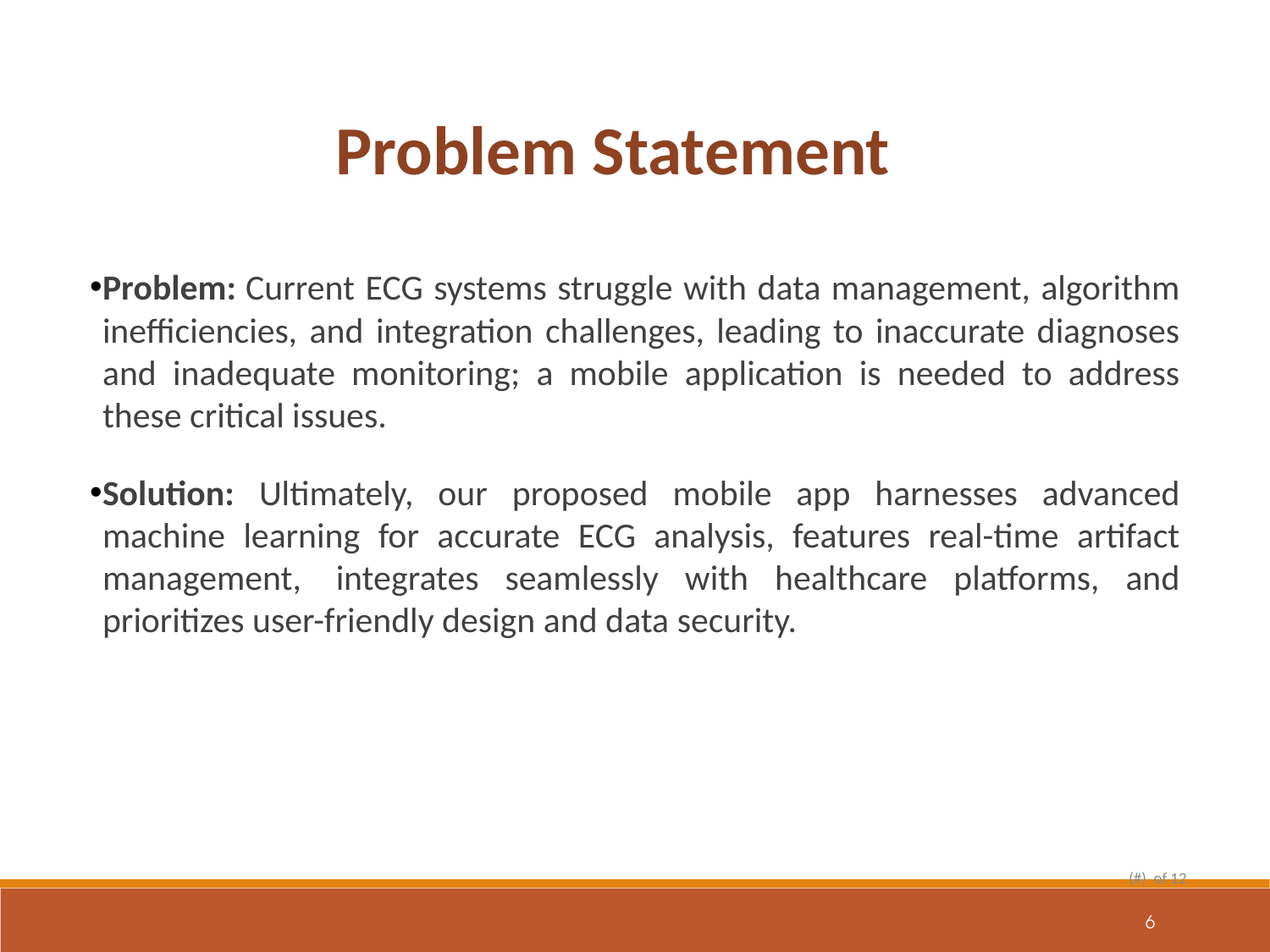

Problem Statement​
Problem: Current ECG systems struggle with data management, algorithm inefficiencies, and integration challenges, leading to inaccurate diagnoses and inadequate monitoring; a mobile application is needed to address these critical issues.
​
Solution: Ultimately, our proposed mobile app harnesses advanced machine learning for accurate ECG analysis, features real-time artifact management,  integrates seamlessly with healthcare platforms, and prioritizes user-friendly design and data security.
​
6